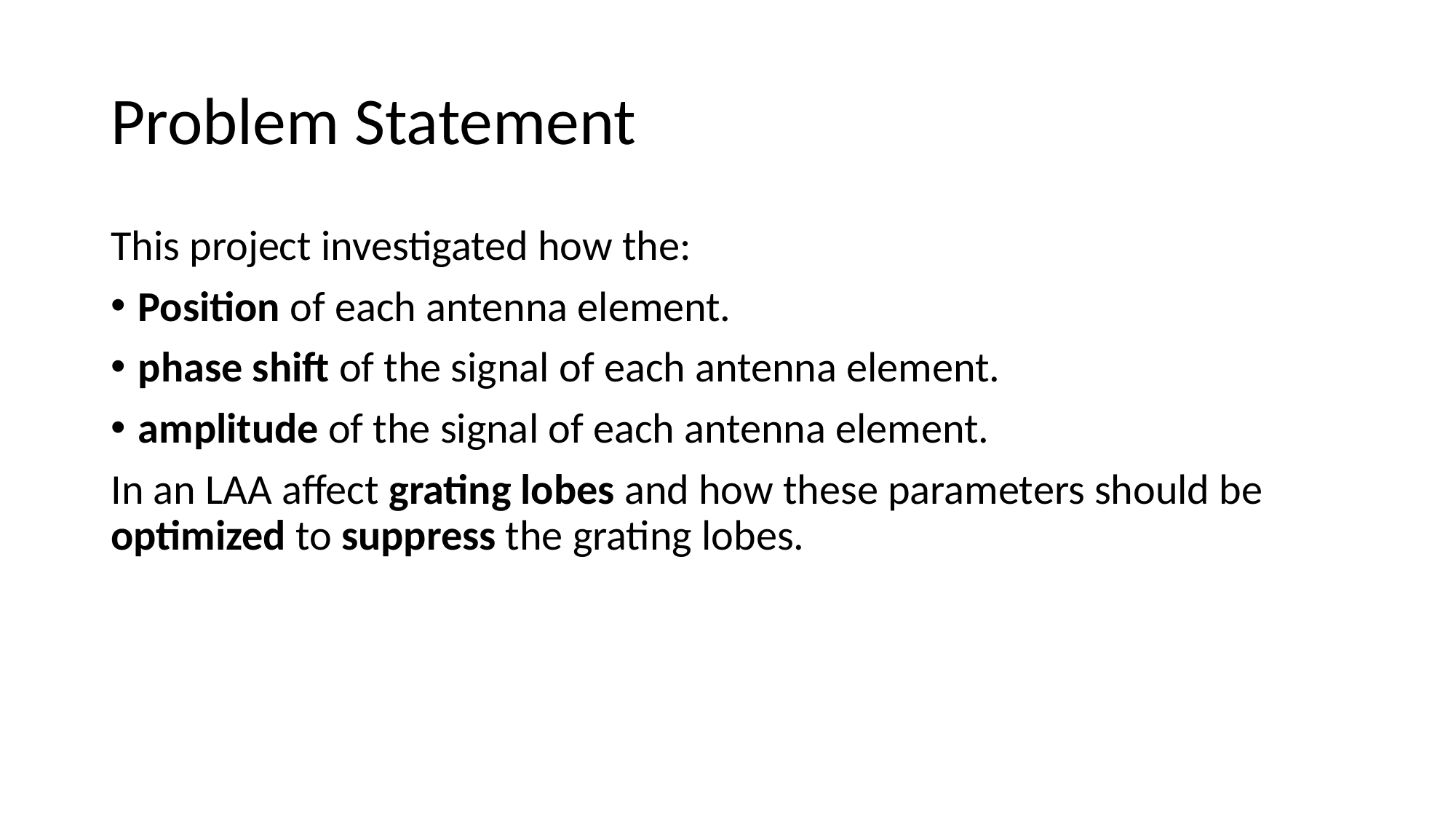

# Problem Statement
This project investigated how the:
Position of each antenna element.
phase shift of the signal of each antenna element.
amplitude of the signal of each antenna element.
In an LAA affect grating lobes and how these parameters should be optimized to suppress the grating lobes.